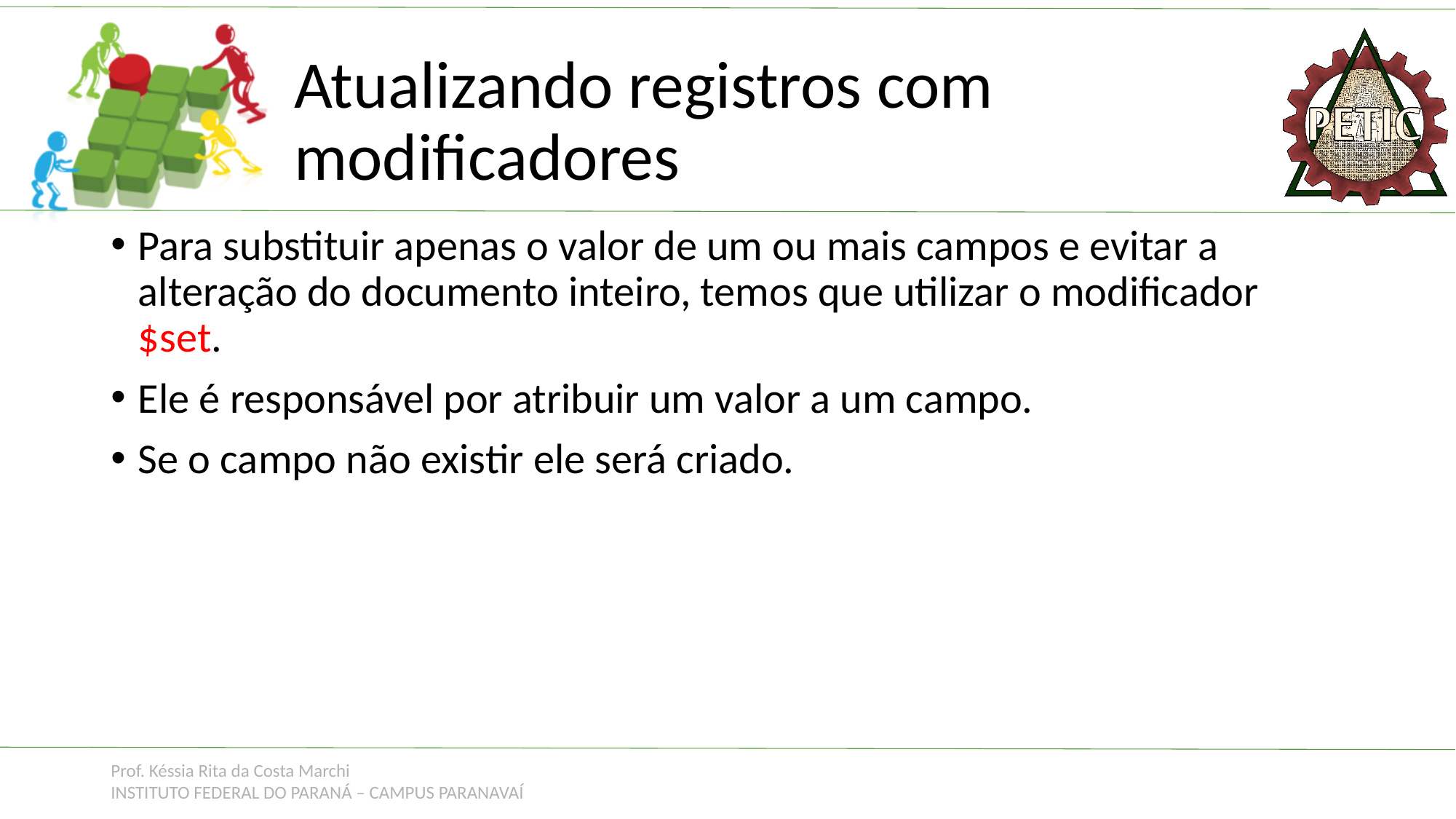

# Atualizando registros com modificadores
Para substituir apenas o valor de um ou mais campos e evitar a alteração do documento inteiro, temos que utilizar o modificador $set.
Ele é responsável por atribuir um valor a um campo.
Se o campo não existir ele será criado.
Prof. Késsia Rita da Costa Marchi
INSTITUTO FEDERAL DO PARANÁ – CAMPUS PARANAVAÍ